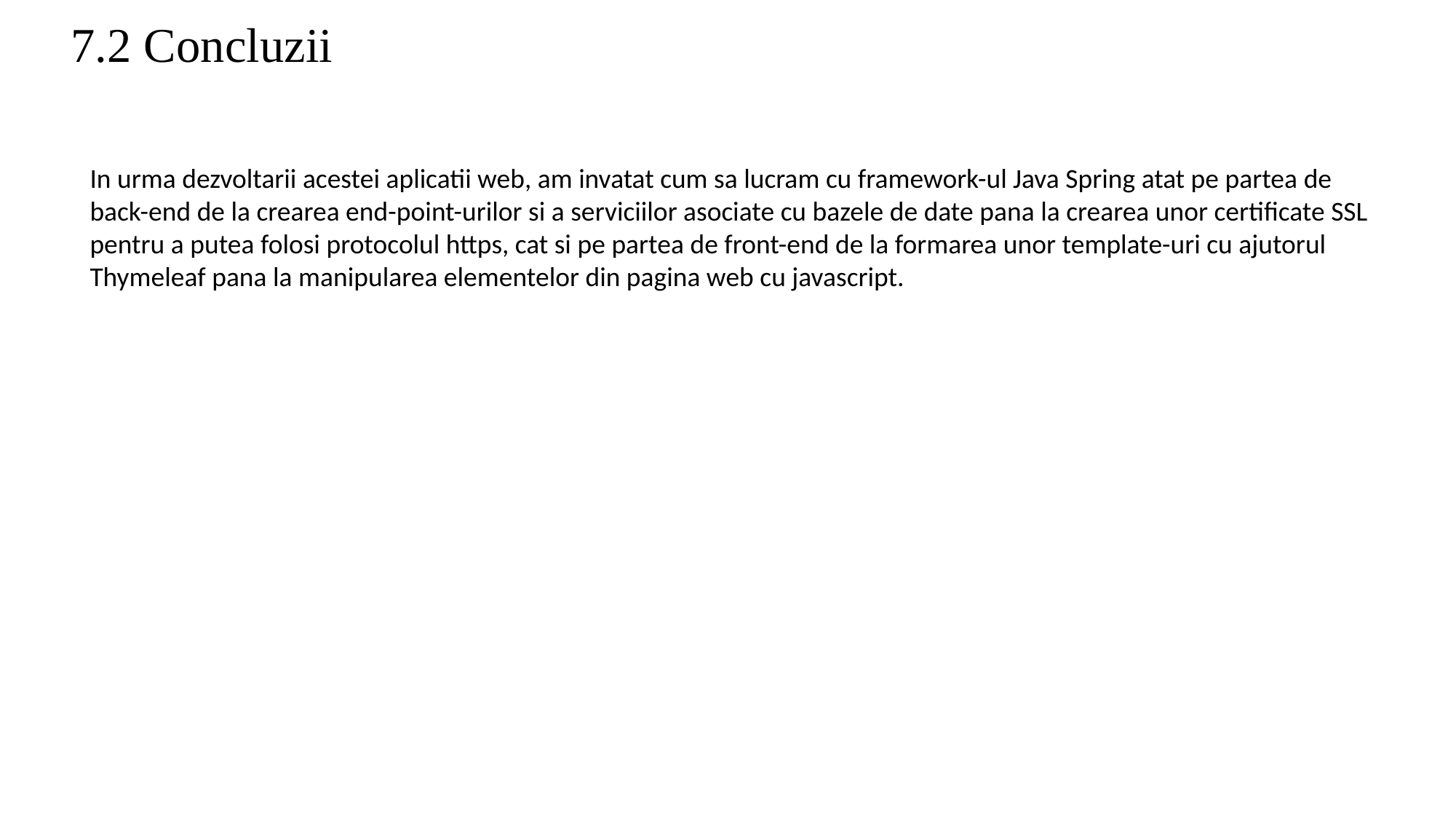

# 7.2 Concluzii
In urma dezvoltarii acestei aplicatii web, am invatat cum sa lucram cu framework-ul Java Spring atat pe partea de back-end de la crearea end-point-urilor si a serviciilor asociate cu bazele de date pana la crearea unor certificate SSL pentru a putea folosi protocolul https, cat si pe partea de front-end de la formarea unor template-uri cu ajutorul Thymeleaf pana la manipularea elementelor din pagina web cu javascript.